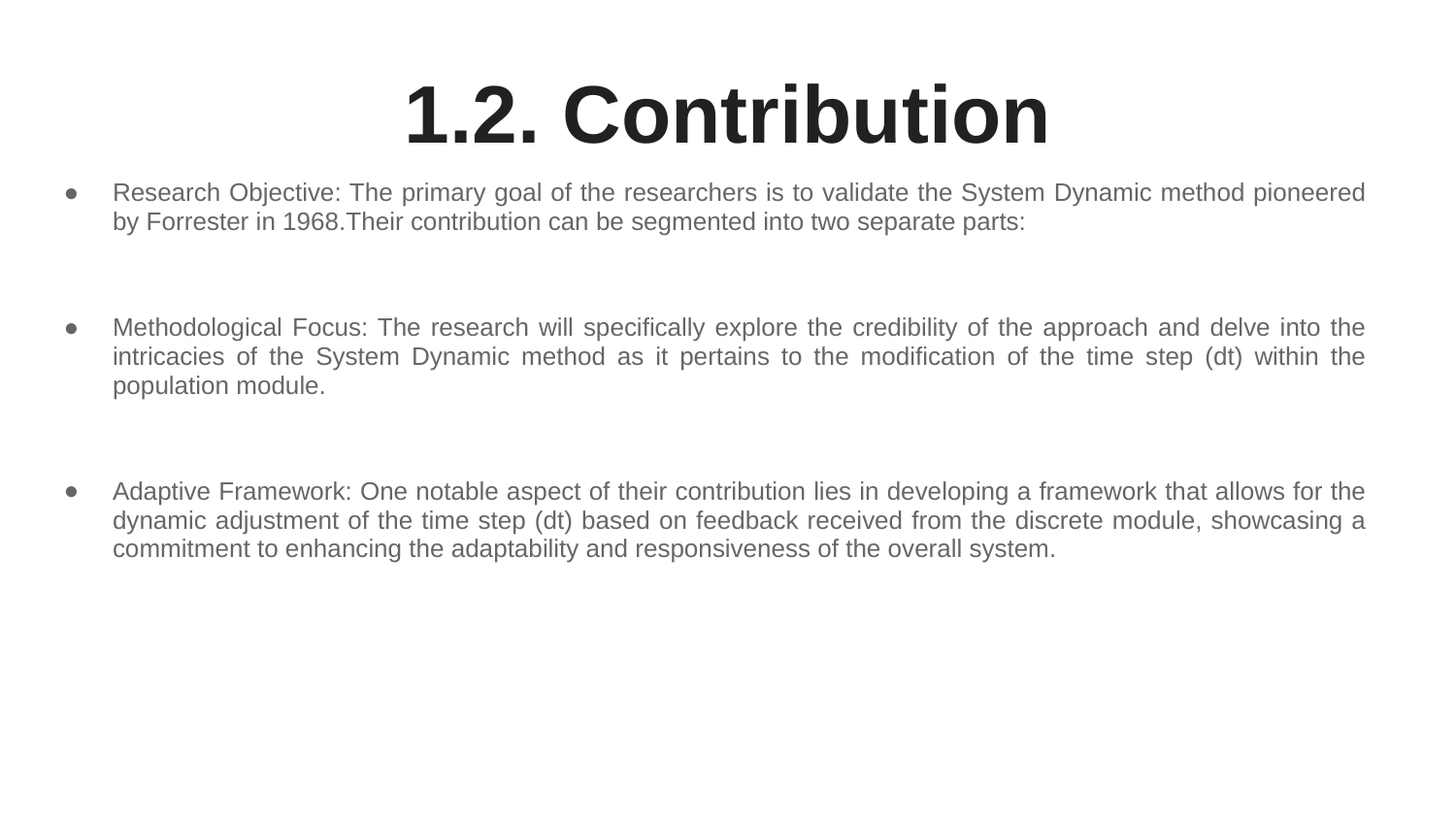

# 1.2. Contribution
Research Objective: The primary goal of the researchers is to validate the System Dynamic method pioneered by Forrester in 1968.Their contribution can be segmented into two separate parts:

Methodological Focus: The research will specifically explore the credibility of the approach and delve into the intricacies of the System Dynamic method as it pertains to the modification of the time step (dt) within the population module.

Adaptive Framework: One notable aspect of their contribution lies in developing a framework that allows for the dynamic adjustment of the time step (dt) based on feedback received from the discrete module, showcasing a commitment to enhancing the adaptability and responsiveness of the overall system.